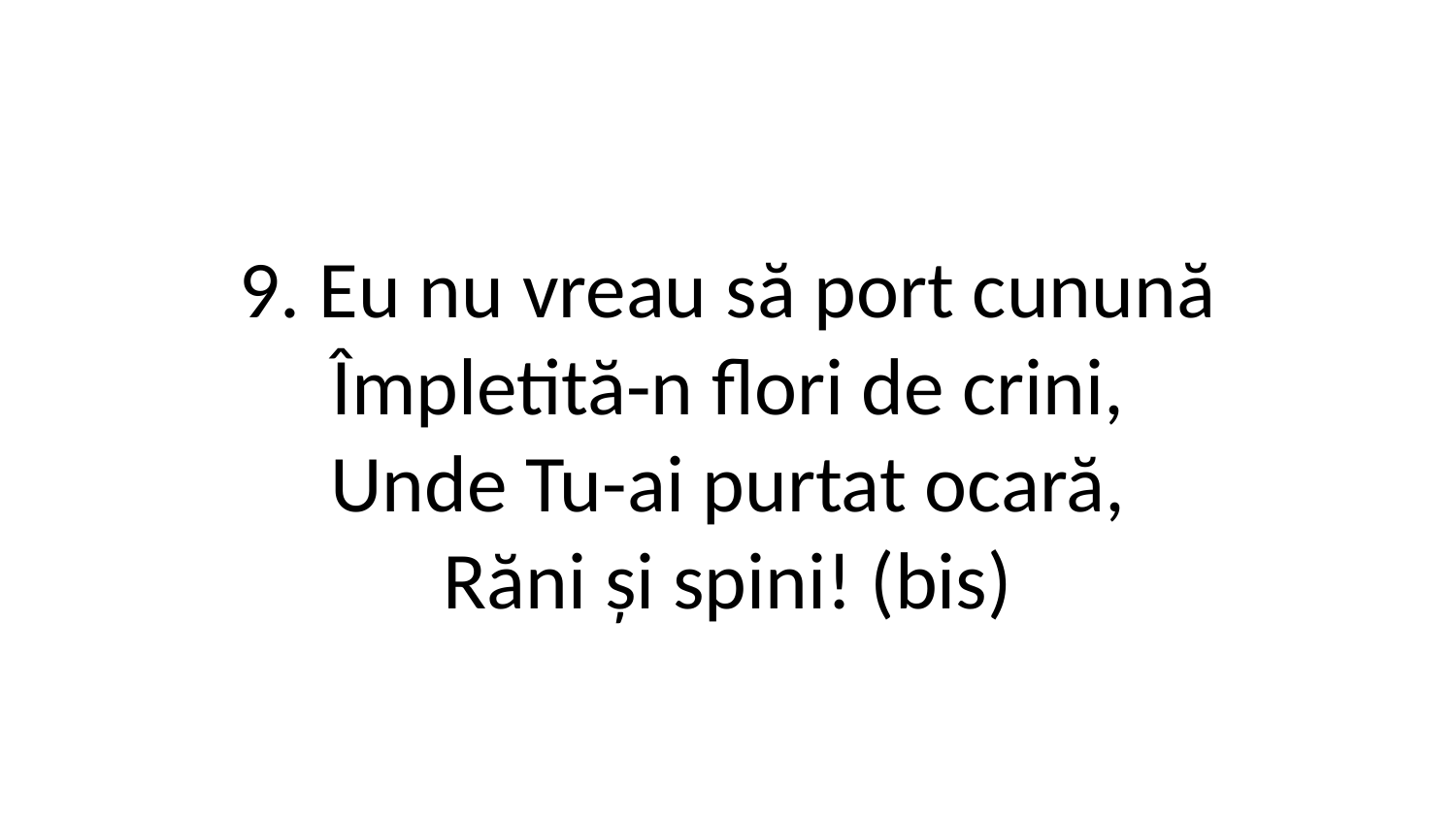

9. Eu nu vreau să port cunună
Împletită-n flori de crini,
Unde Tu-ai purtat ocară,
Răni și spini! (bis)